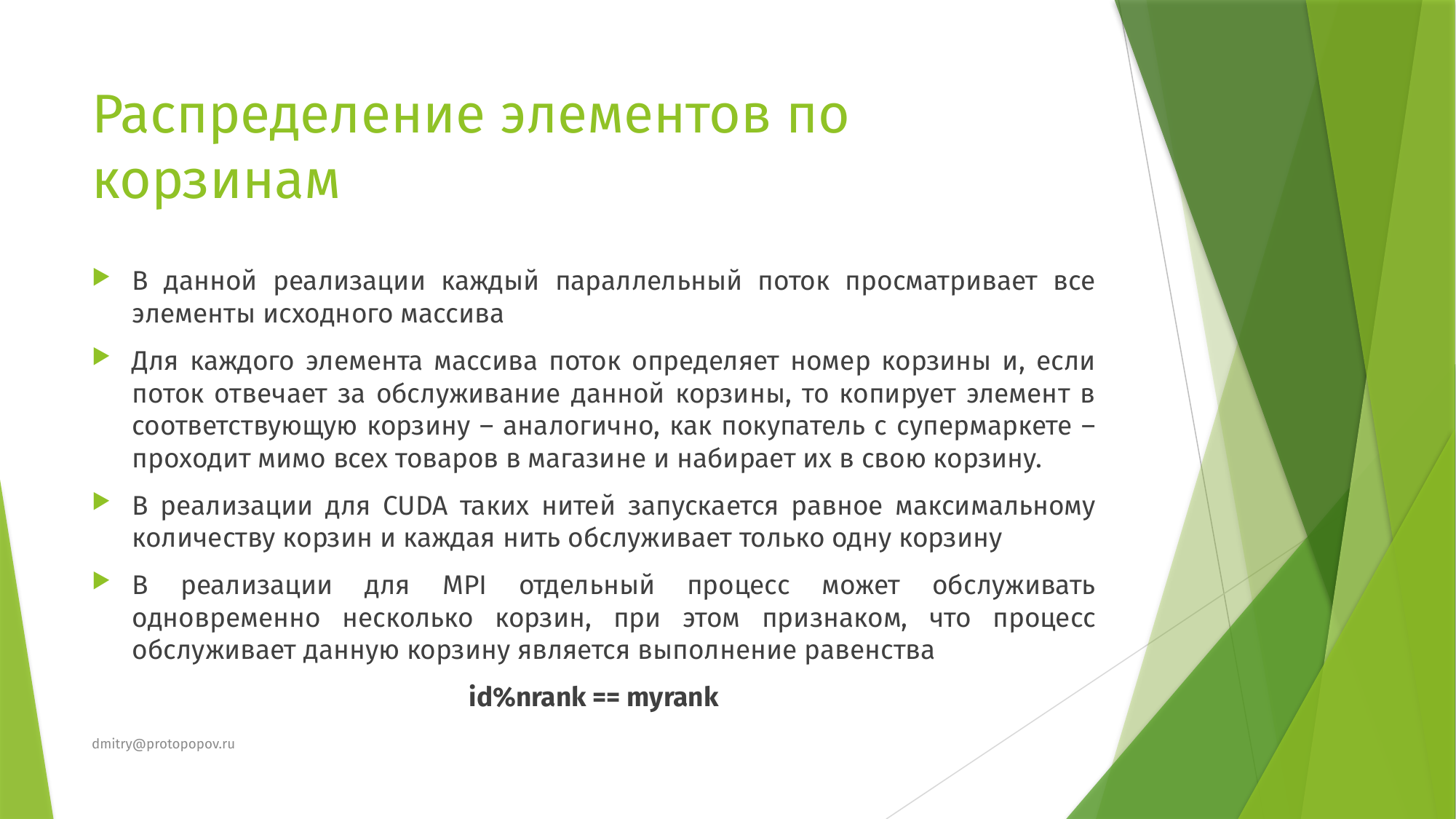

# Распределение элементов по корзинам
В данной реализации каждый параллельный поток просматривает все элементы исходного массива
Для каждого элемента массива поток определяет номер корзины и, если поток отвечает за обслуживание данной корзины, то копирует элемент в соответствующую корзину – аналогично, как покупатель с супермаркете – проходит мимо всех товаров в магазине и набирает их в свою корзину.
В реализации для CUDA таких нитей запускается равное максимальному количеству корзин и каждая нить обслуживает только одну корзину
В реализации для MPI отдельный процесс может обслуживать одновременно несколько корзин, при этом признаком, что процесс обслуживает данную корзину является выполнение равенства
id%nrank == myrank

dmitry@protopopov.ru